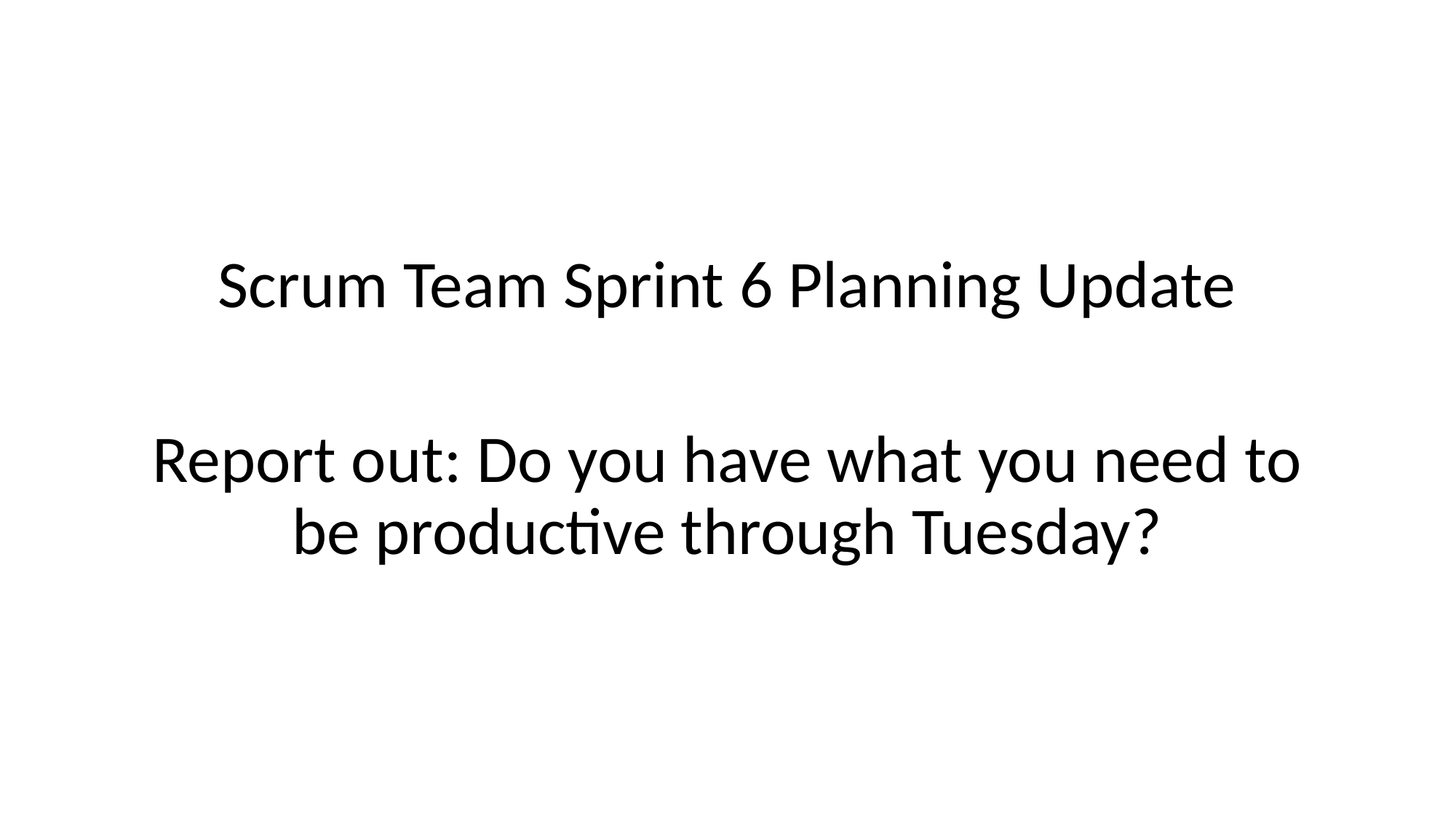

Scrum Team Sprint 6 Planning Update

Report out: Do you have what you need to be productive through Tuesday?